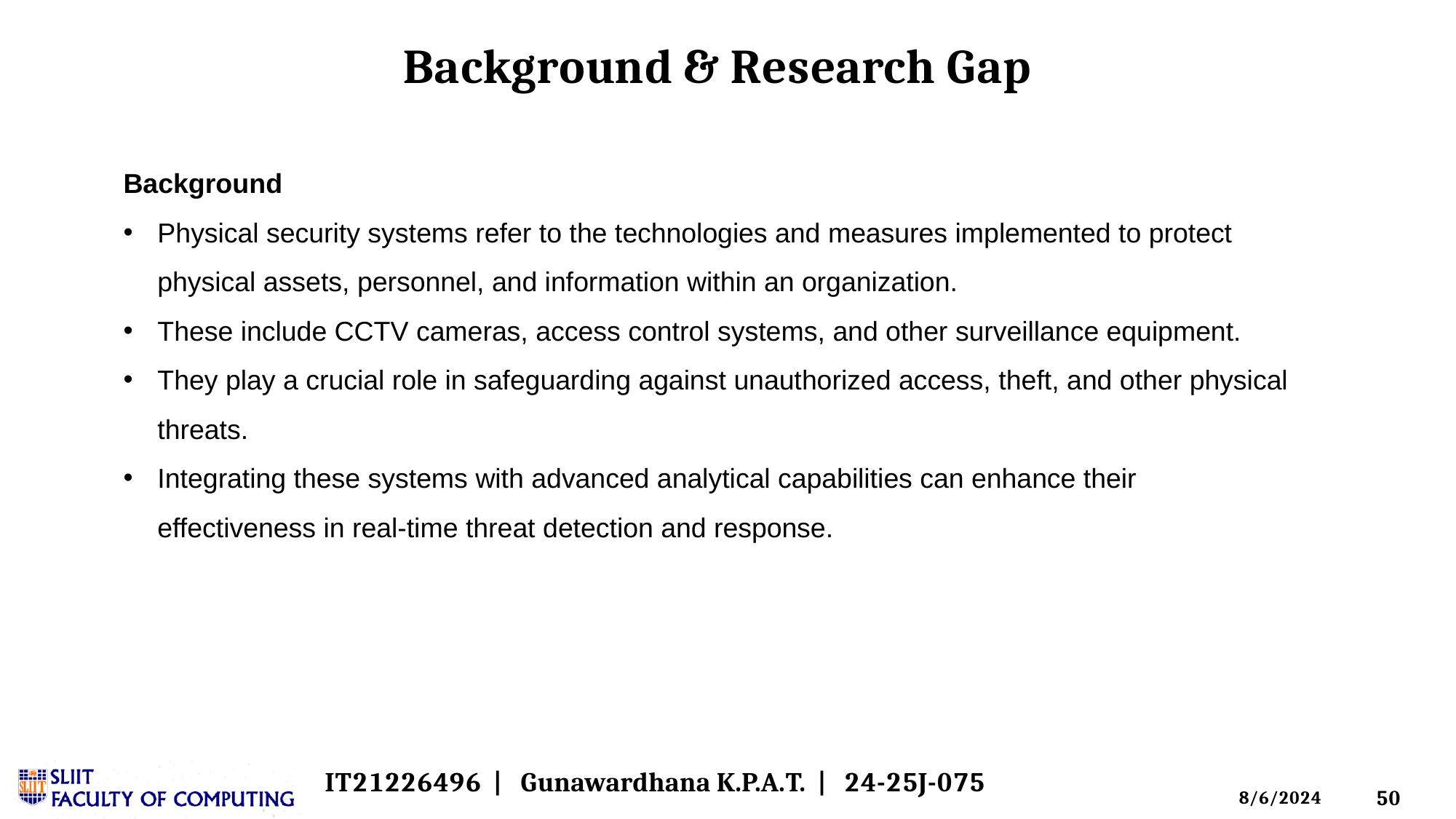

Background & Research Gap
Background
Physical security systems refer to the technologies and measures implemented to protect physical assets, personnel, and information within an organization.
These include CCTV cameras, access control systems, and other surveillance equipment.
They play a crucial role in safeguarding against unauthorized access, theft, and other physical threats.
Integrating these systems with advanced analytical capabilities can enhance their effectiveness in real-time threat detection and response.

IT21226496  |   Gunawardhana K.P.A.T.  |   24-25J-075